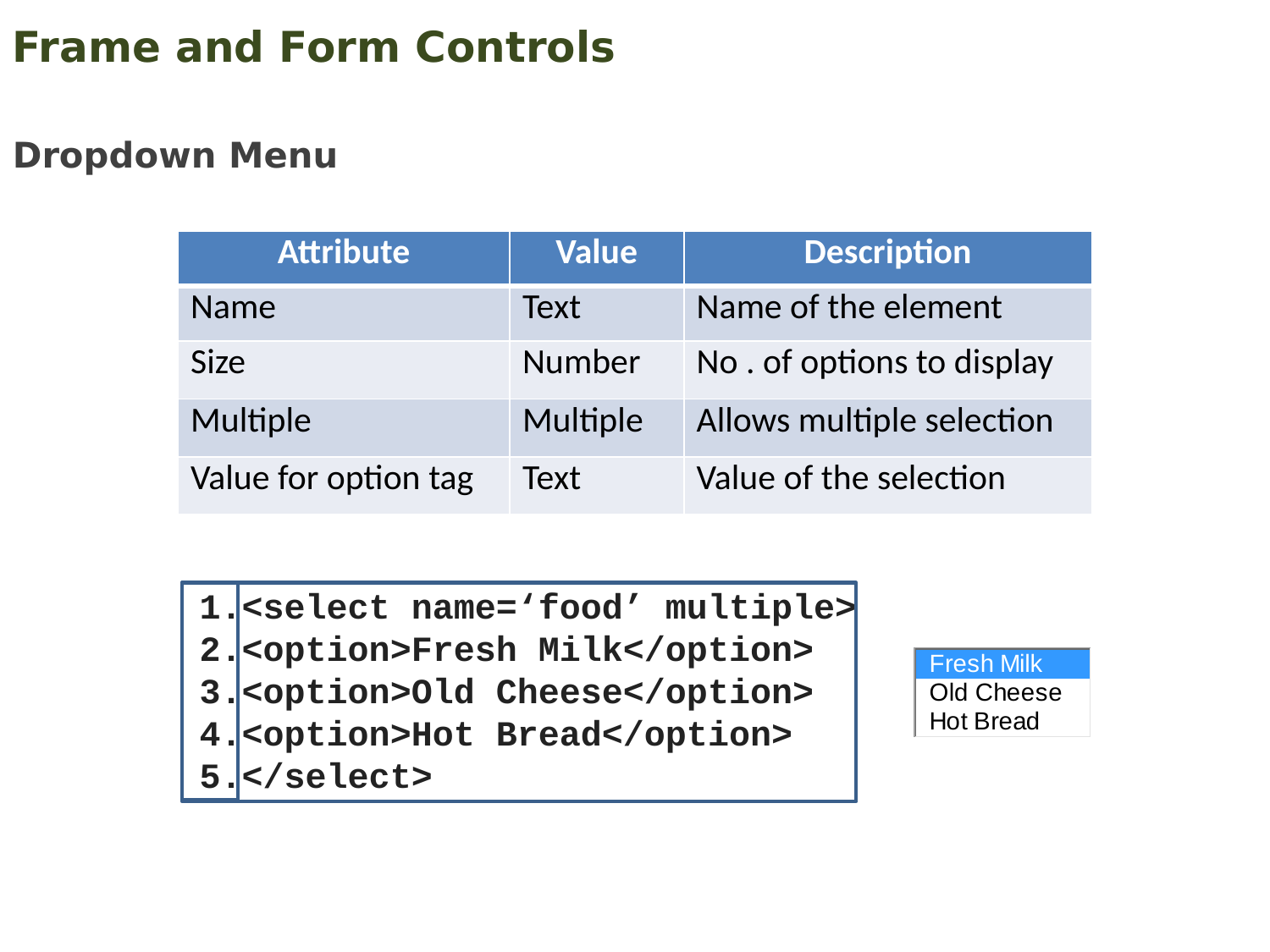

Frame and Form Controls
Dropdown Menu
| Attribute | Value | Description |
| --- | --- | --- |
| Name | Text | Name of the element |
| Size | Number | No . of options to display |
| Multiple | Multiple | Allows multiple selection |
| Value for option tag | Text | Value of the selection |
<select name=‘food’ multiple>
<option>Fresh Milk</option>
<option>Old Cheese</option>
<option>Hot Bread</option>
</select>